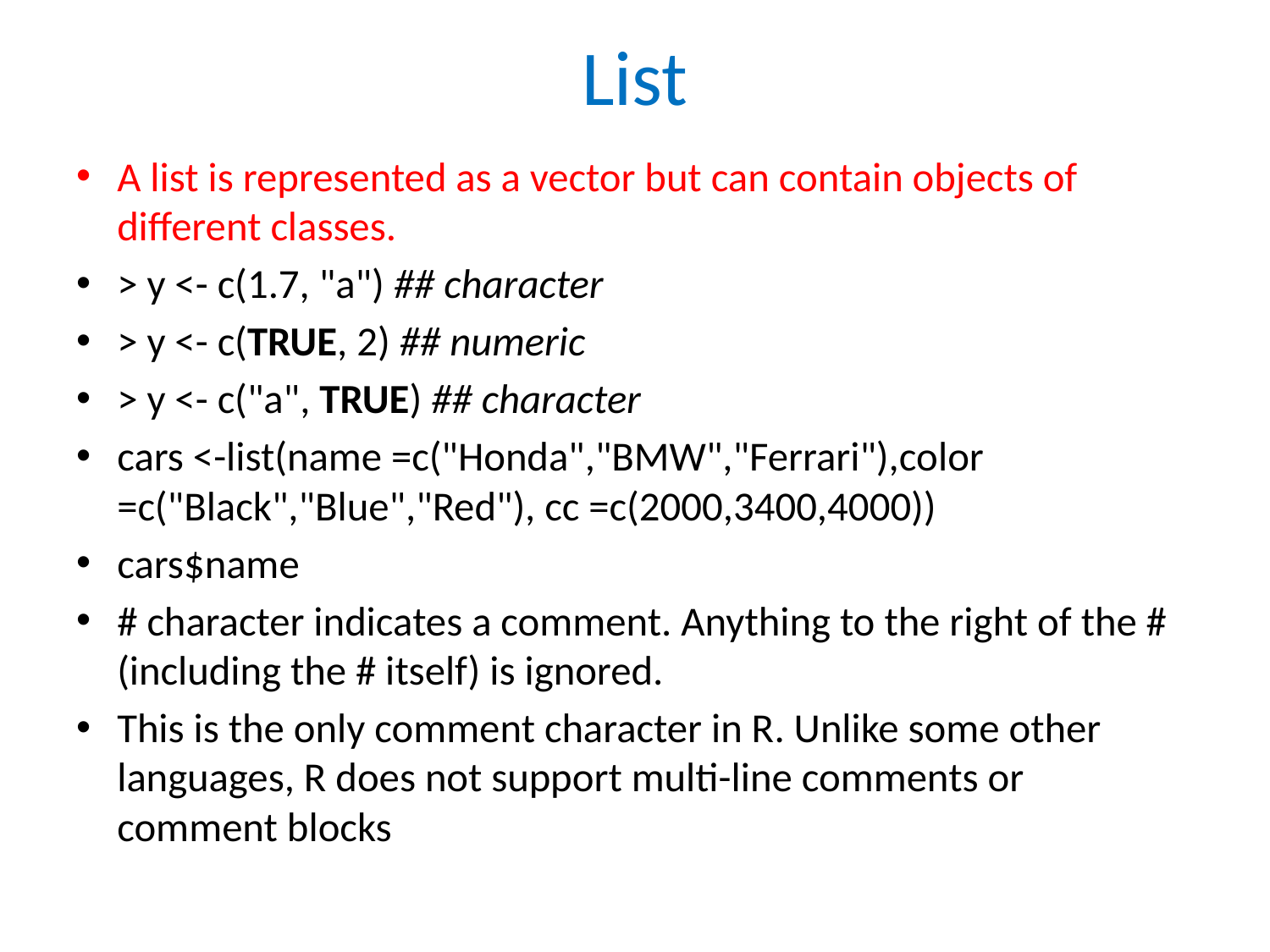

# List
A list is represented as a vector but can contain objects of different classes.
> y <- c(1.7, "a") ## character
> y <- c(TRUE, 2) ## numeric
> y <- c("a", TRUE) ## character
cars <-list(name =c("Honda","BMW","Ferrari"),color =c("Black","Blue","Red"), cc =c(2000,3400,4000))
cars$name
# character indicates a comment. Anything to the right of the # (including the # itself) is ignored.
This is the only comment character in R. Unlike some other languages, R does not support multi-line comments or comment blocks